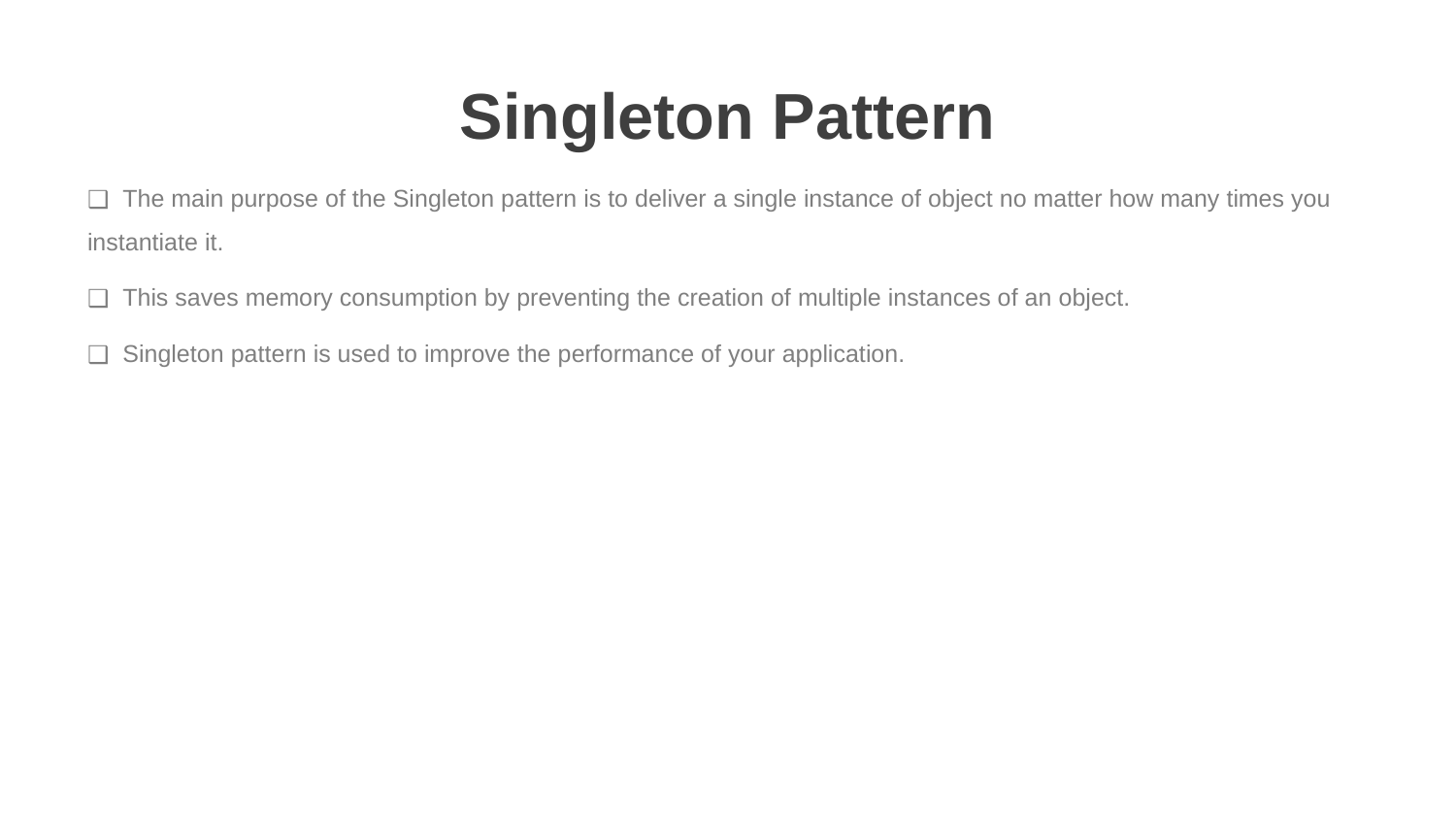

# Singleton Pattern
  The main purpose of the Singleton pattern is to deliver a single instance of object no matter how many times you instantiate it.
  This saves memory consumption by preventing the creation of multiple instances of an object.
  Singleton pattern is used to improve the performance of your application.